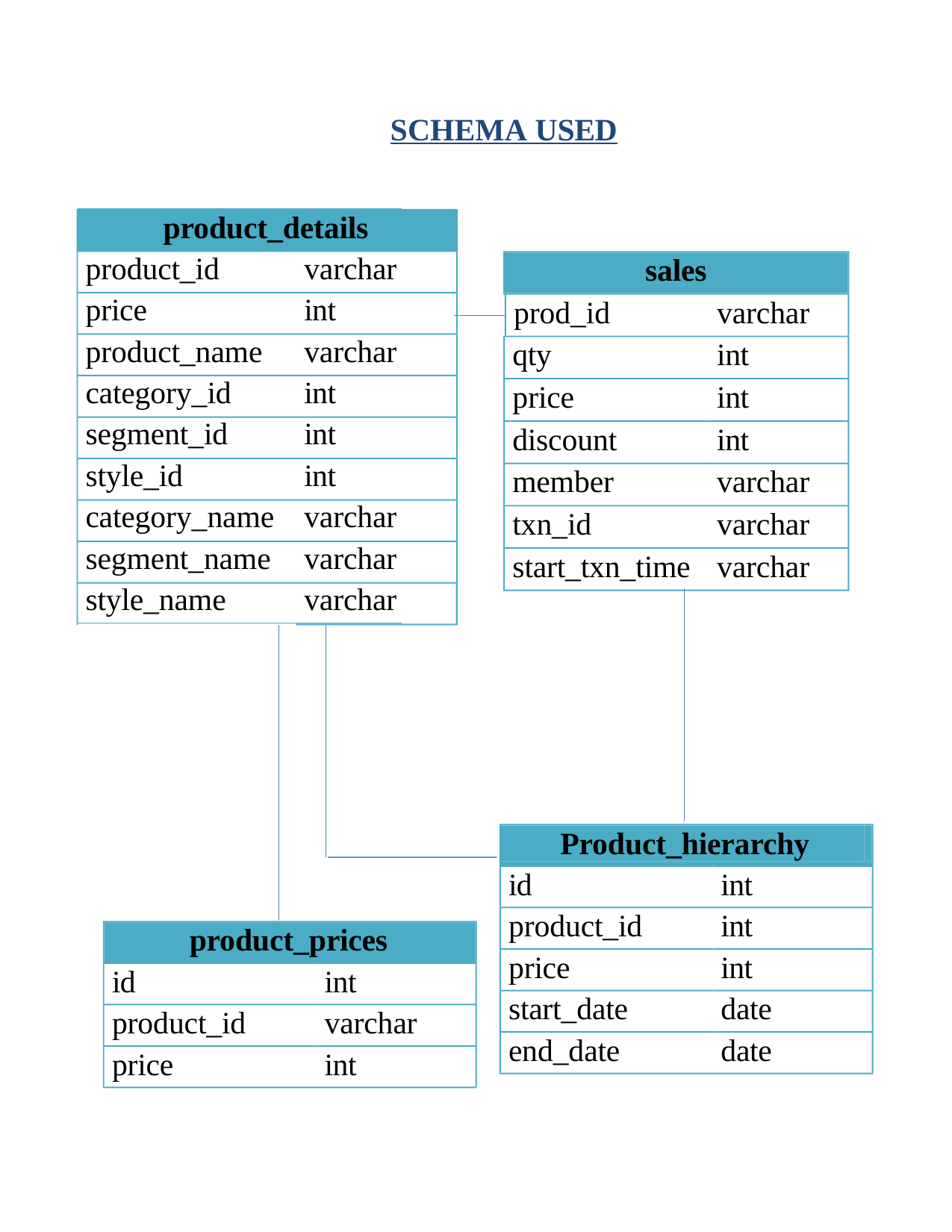

SCHEMA USED
| product\_details |  |
| --- | --- |
| product\_id | varchar |
| price | int |
| product\_name | varchar |
| category\_id | int |
| segment\_id | int |
| style\_id | int |
| category\_name | varchar |
| segment\_name | varchar |
| style\_name | varchar |

sales

prod_id
varchar

qty
int

price
int

discount
int

member
varchar

txn_id
varchar

start_txn_time
varchar

Product_hierarchy

id
int

product_id
int

product_prices

price
int

id
int

start_date
date

product_id
varchar

end_date
date
price
int